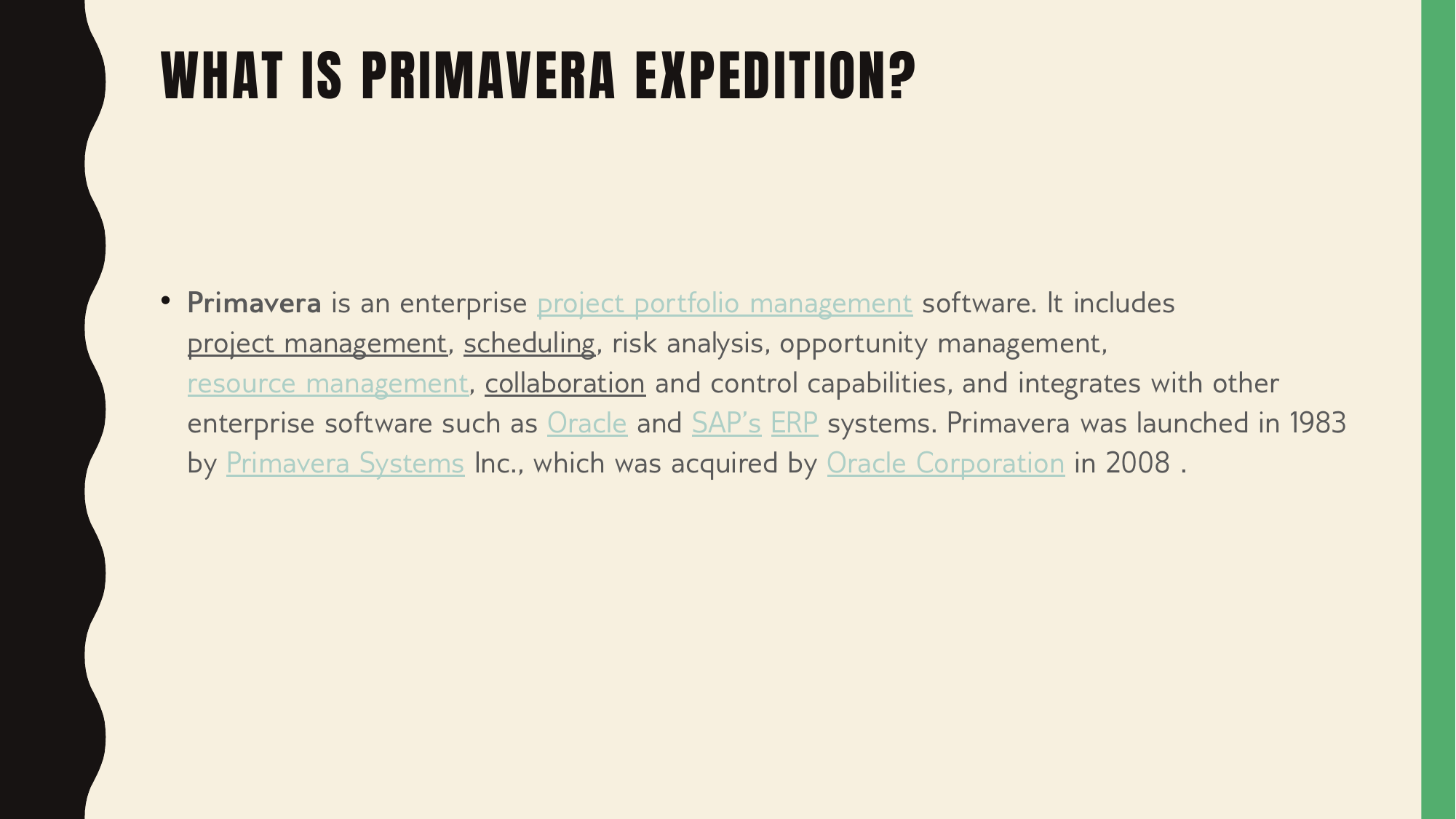

# WHAT IS PRIMAVERA EXPEDITION?
Primavera is an enterprise project portfolio management software. It includes project management, scheduling, risk analysis, opportunity management, resource management, collaboration and control capabilities, and integrates with other enterprise software such as Oracle and SAP’s ERP systems. Primavera was launched in 1983 by Primavera Systems Inc., which was acquired by Oracle Corporation in 2008 .